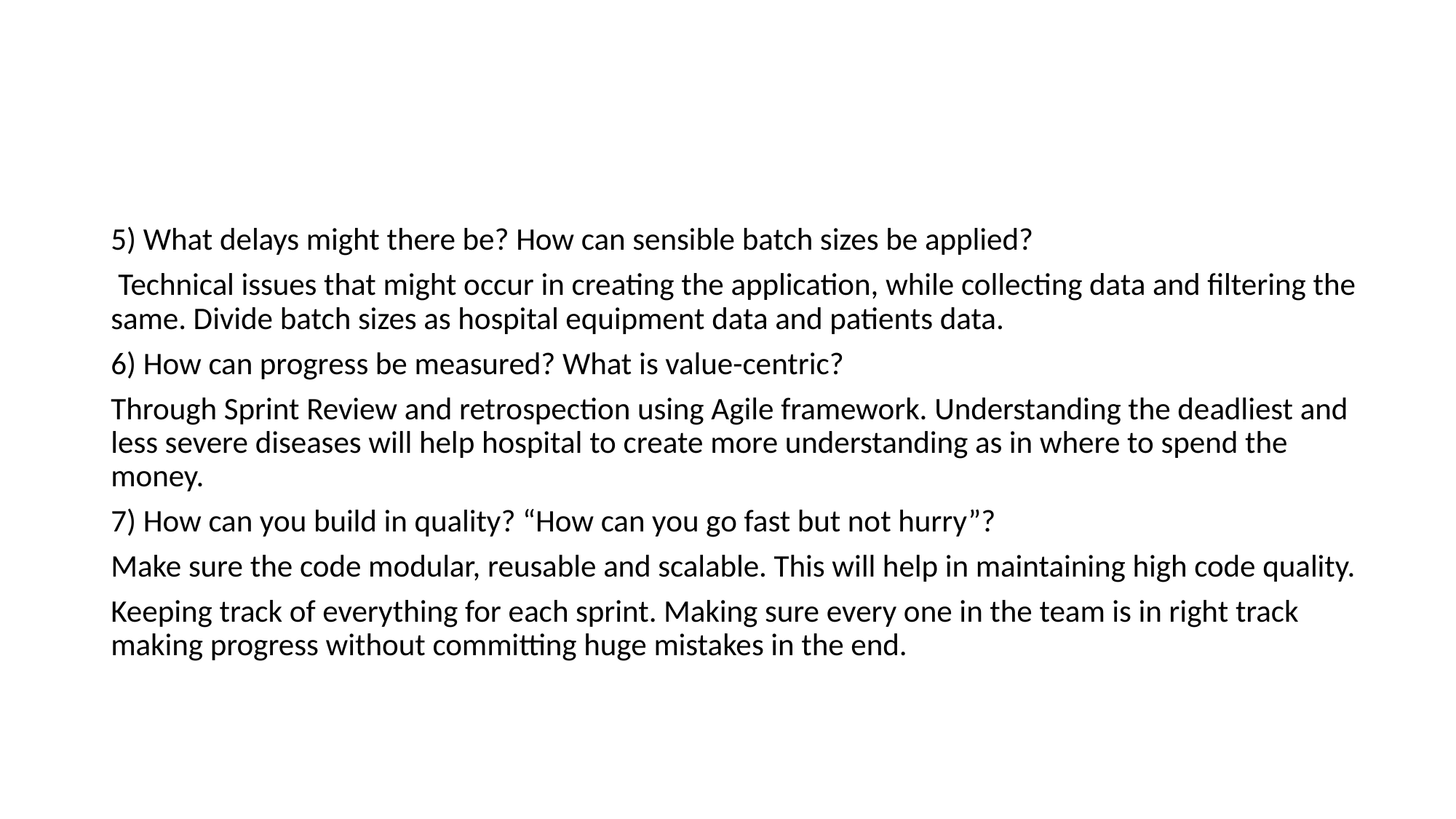

#
5) What delays might there be? How can sensible batch sizes be applied?
 Technical issues that might occur in creating the application, while collecting data and filtering the same. Divide batch sizes as hospital equipment data and patients data.
6) How can progress be measured? What is value-centric?
Through Sprint Review and retrospection using Agile framework. Understanding the deadliest and less severe diseases will help hospital to create more understanding as in where to spend the money.
7) How can you build in quality? “How can you go fast but not hurry”?
Make sure the code modular, reusable and scalable. This will help in maintaining high code quality.
Keeping track of everything for each sprint. Making sure every one in the team is in right track making progress without committing huge mistakes in the end.